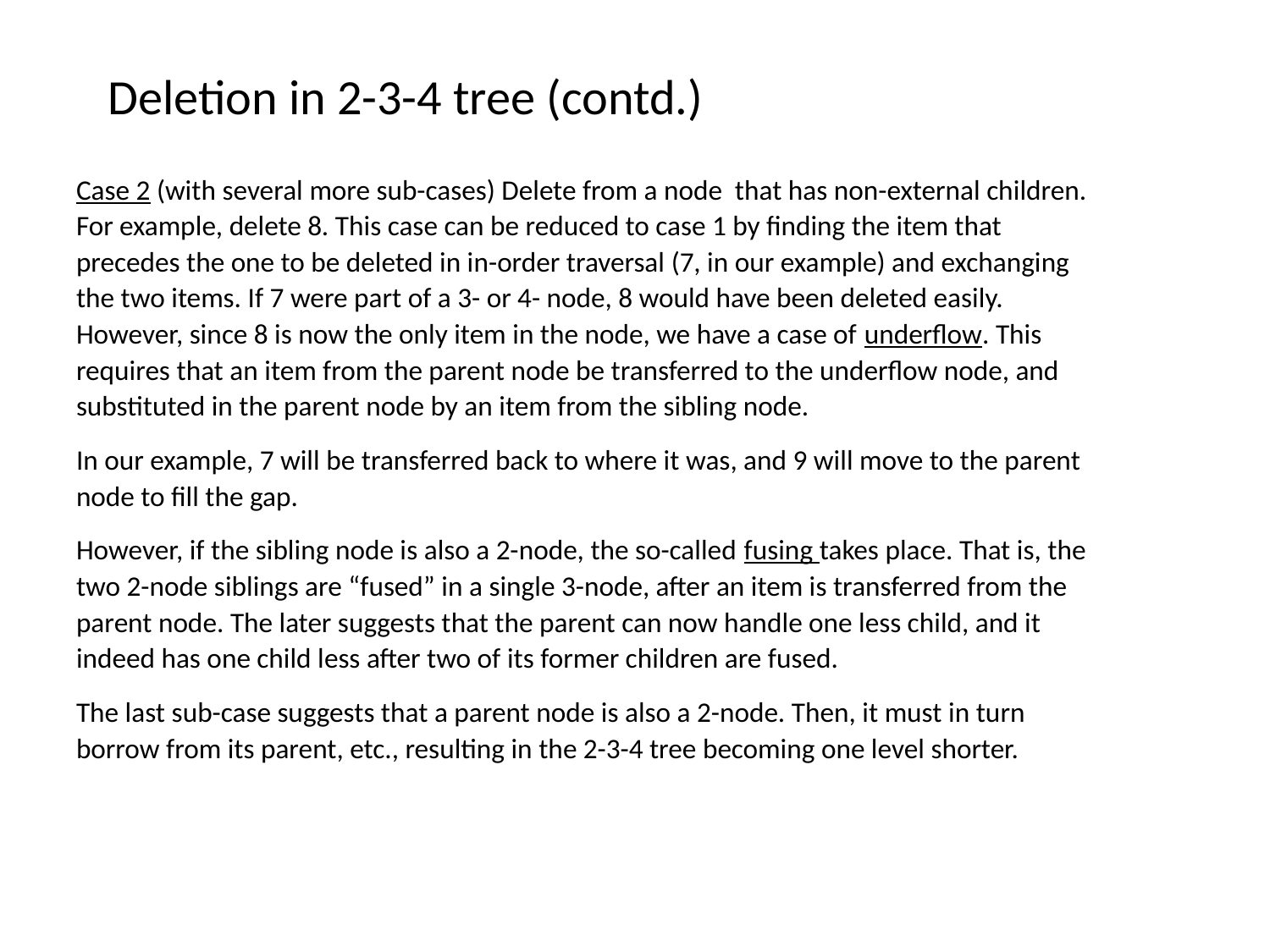

# Deletion in 2-3-4 tree (contd.)
Case 2 (with several more sub-cases) Delete from a node  that has non-external children.
For example, delete 8. This case can be reduced to case 1 by finding the item that
precedes the one to be deleted in in-order traversal (7, in our example) and exchanging
the two items. If 7 were part of a 3- or 4- node, 8 would have been deleted easily.
However, since 8 is now the only item in the node, we have a case of underflow. This
requires that an item from the parent node be transferred to the underflow node, and
substituted in the parent node by an item from the sibling node.

In our example, 7 will be transferred back to where it was, and 9 will move to the parent
node to fill the gap.

However, if the sibling node is also a 2-node, the so-called fusing takes place. That is, the
two 2-node siblings are “fused” in a single 3-node, after an item is transferred from the
parent node. The later suggests that the parent can now handle one less child, and it
indeed has one child less after two of its former children are fused.

The last sub-case suggests that a parent node is also a 2-node. Then, it must in turn
borrow from its parent, etc., resulting in the 2-3-4 tree becoming one level shorter.